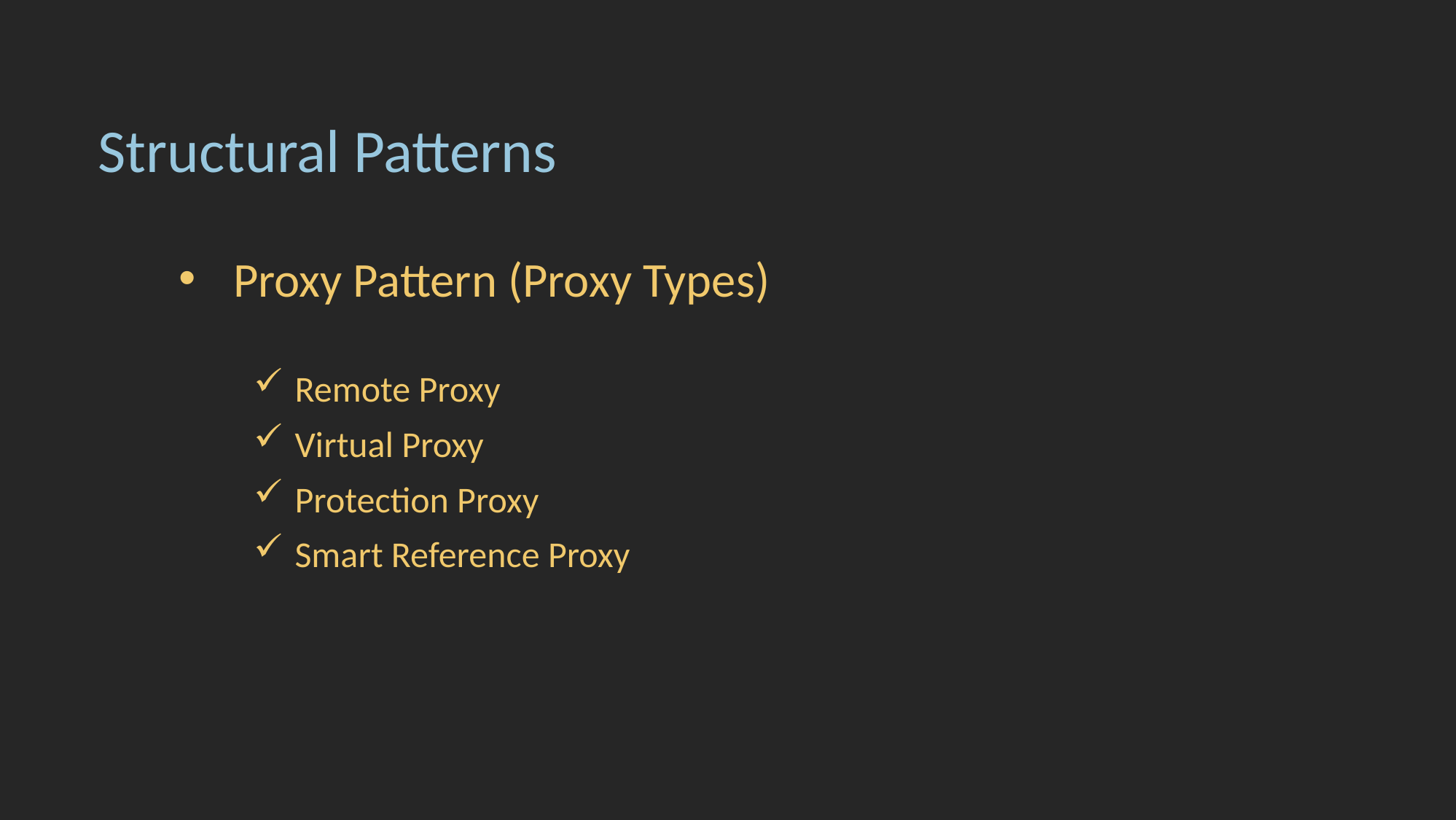

Structural Patterns
Proxy Pattern (Proxy Types)
Remote Proxy
Virtual Proxy
Protection Proxy
Smart Reference Proxy